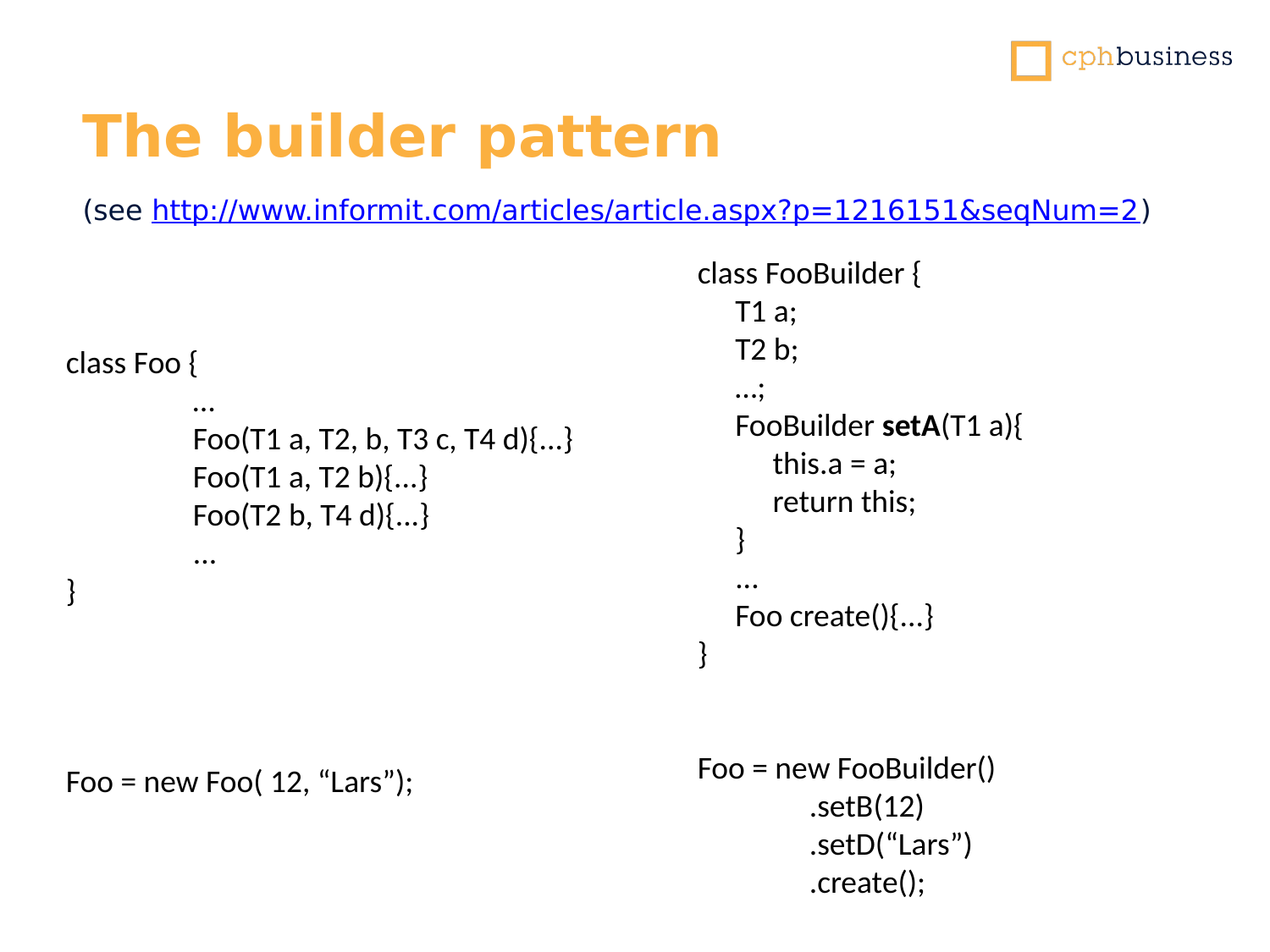

The builder pattern
(see http://www.informit.com/articles/article.aspx?p=1216151&seqNum=2)

class FooBuilder {
	T1 a;
	T2 b;
	…;
	FooBuilder setA(T1 a){
		this.a = a;
		return this;
	}
	...
	Foo create(){...}
}

Foo = new FooBuilder()
			.setB(12)
			.setD(“Lars”)
			.create();
class Foo {
	…
	Foo(T1 a, T2, b, T3 c, T4 d){...}
	Foo(T1 a, T2 b){...}
	Foo(T2 b, T4 d){...}
	...
}

Foo = new Foo( 12, “Lars”);